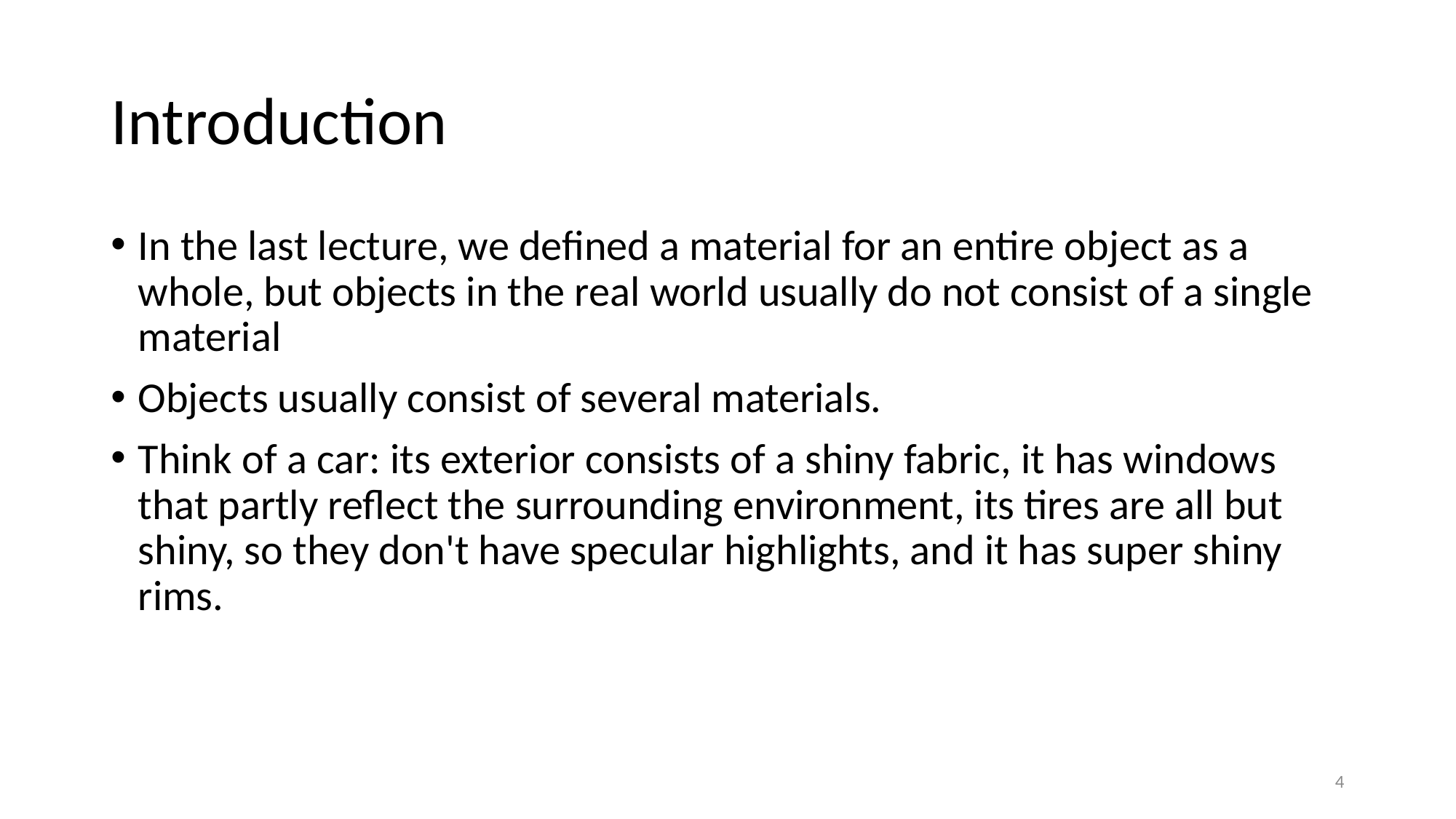

# Introduction
In the last lecture, we defined a material for an entire object as a whole, but objects in the real world usually do not consist of a single material
Objects usually consist of several materials.
Think of a car: its exterior consists of a shiny fabric, it has windows that partly reflect the surrounding environment, its tires are all but shiny, so they don't have specular highlights, and it has super shiny rims.
4